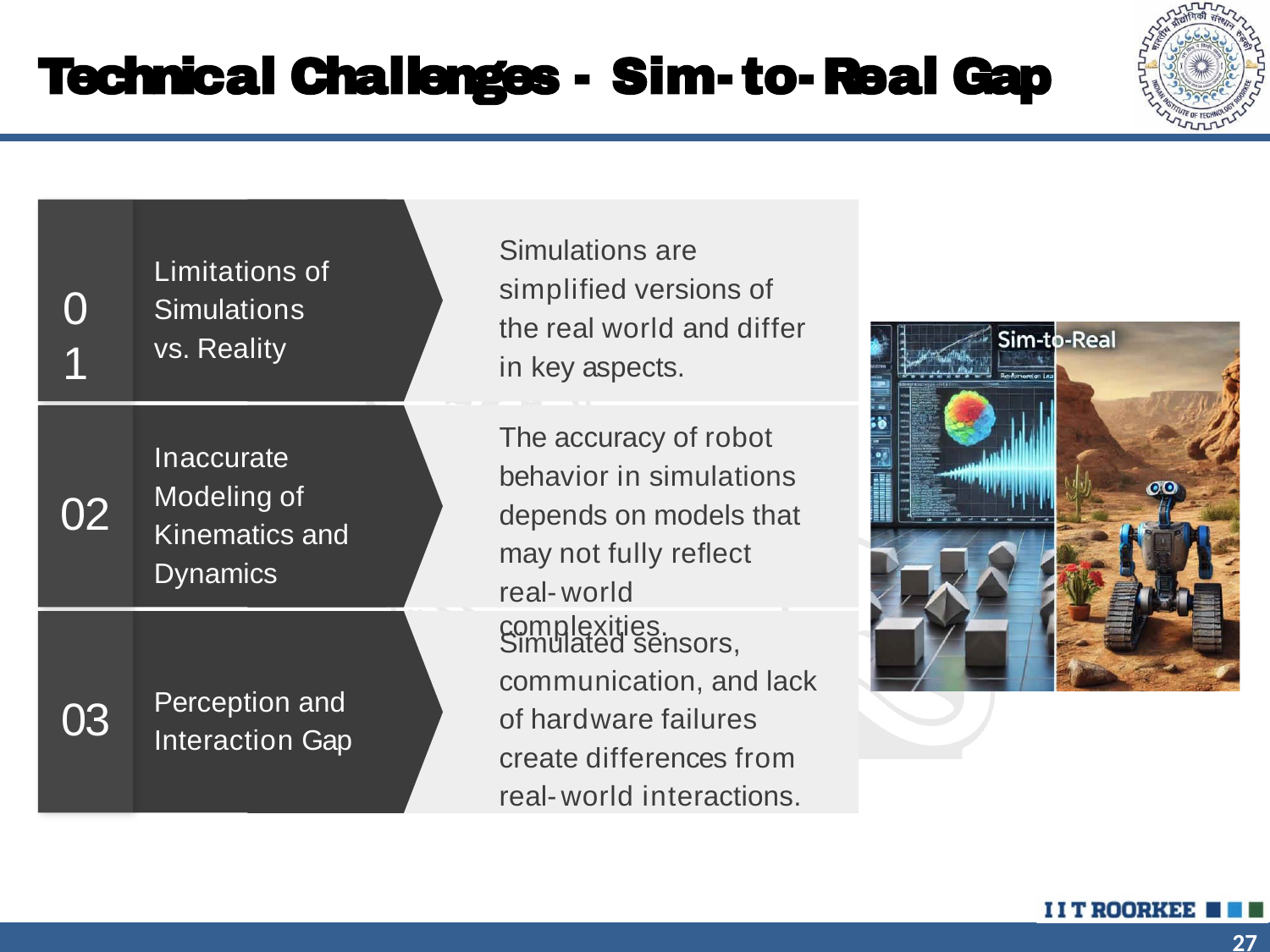

# Technical Challenges - Sim-to-Real Gap

Simulations are simplified versions of the real world and differ in key aspects.
Limitations of Simulations vs. Reality
01

The accuracy of robot behavior in simulations depends on models that may not fully reflect
real-world complexities.
Inaccurate Modeling of Kinematics and Dynamics
02

Simulated sensors, communication, and lack of hardware failures create differences from real-world interactions.
Perception and Interaction Gap
03
27